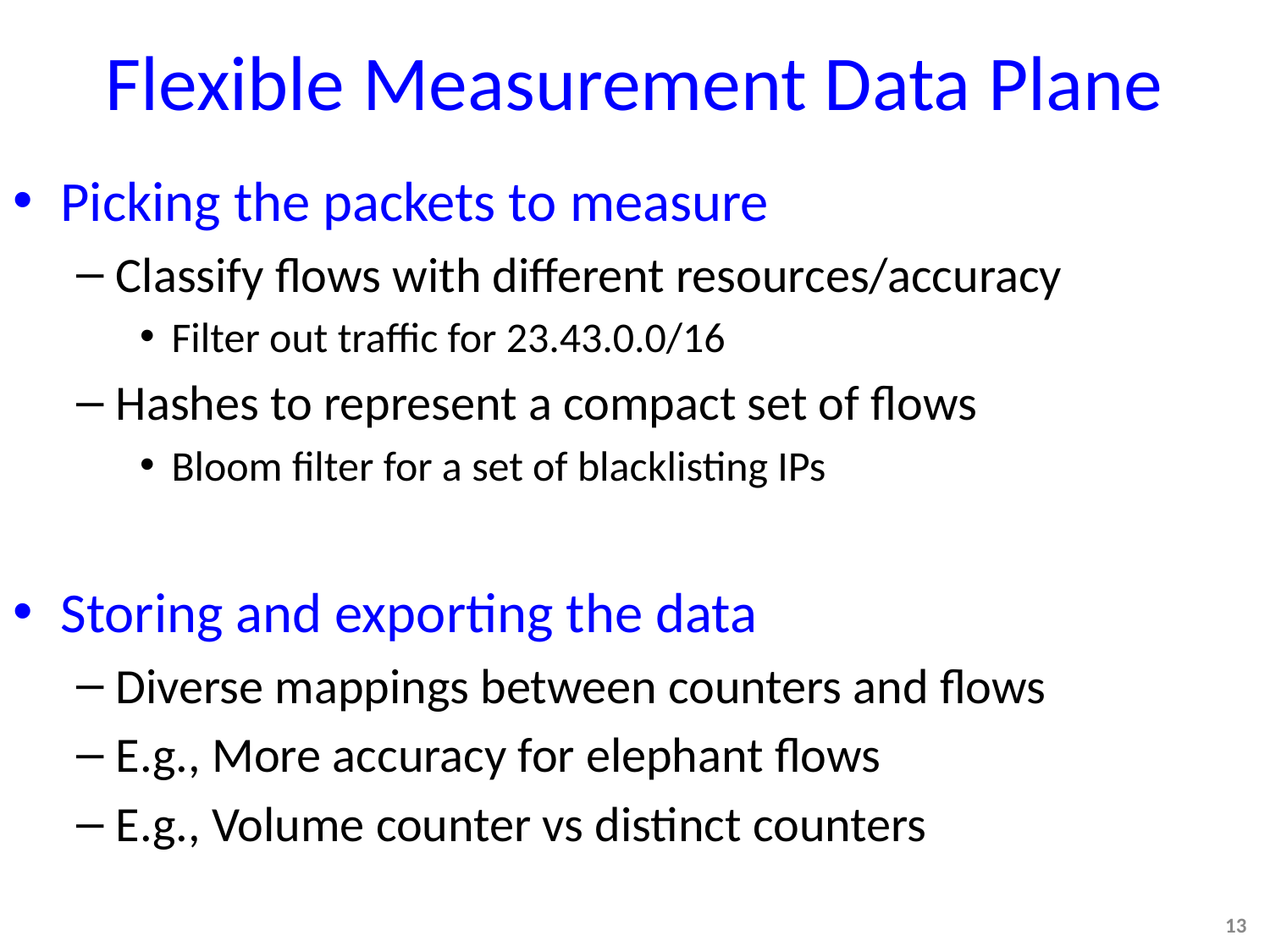

# Flexible Measurement Data Plane
Picking the packets to measure
Classify flows with different resources/accuracy
Filter out traffic for 23.43.0.0/16
Hashes to represent a compact set of flows
Bloom filter for a set of blacklisting IPs

Storing and exporting the data
Diverse mappings between counters and flows
E.g., More accuracy for elephant flows
E.g., Volume counter vs distinct counters

13